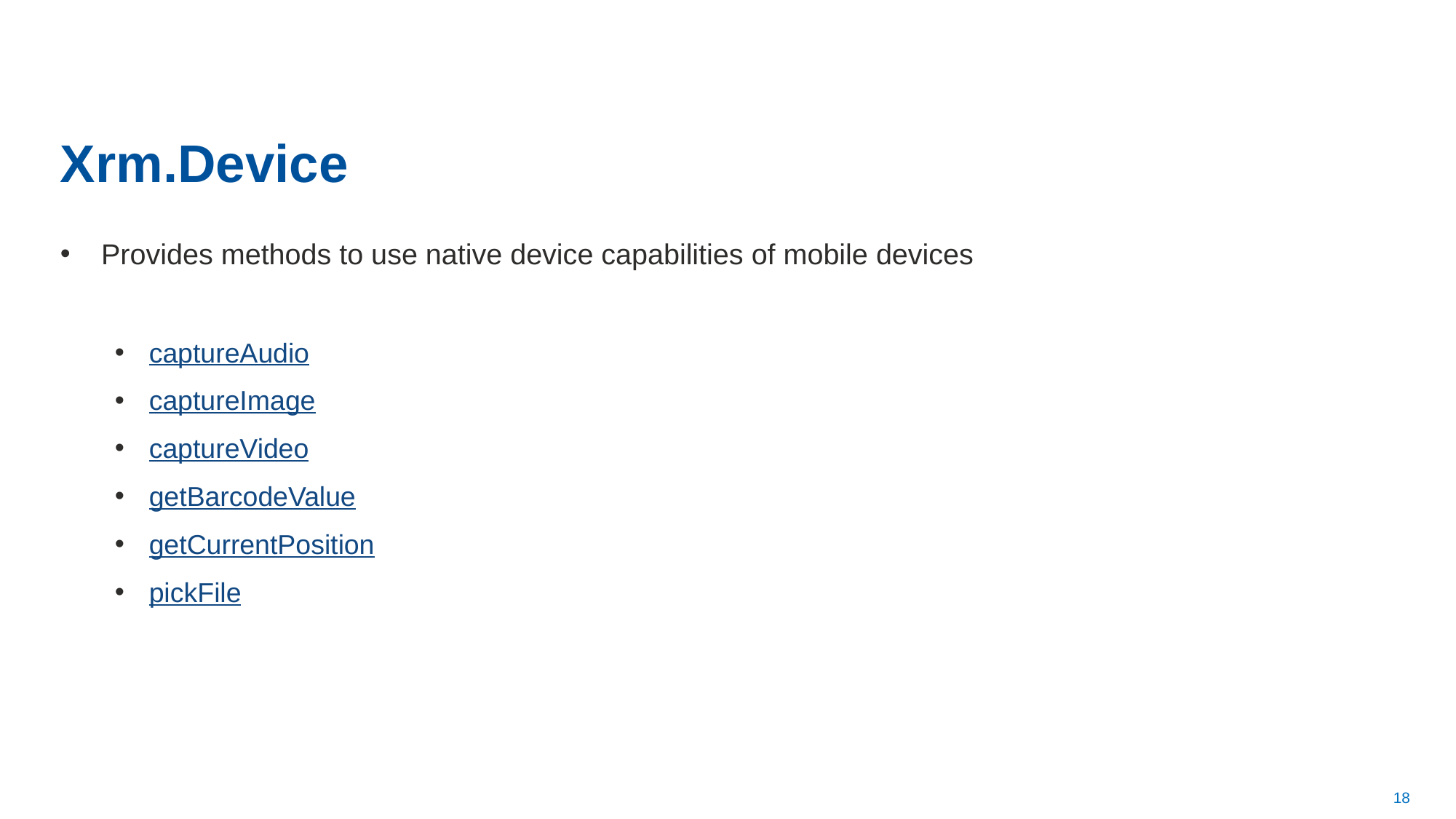

# Xrm.Device
Provides methods to use native device capabilities of mobile devices

captureAudio
captureImage
captureVideo
getBarcodeValue
getCurrentPosition
pickFile